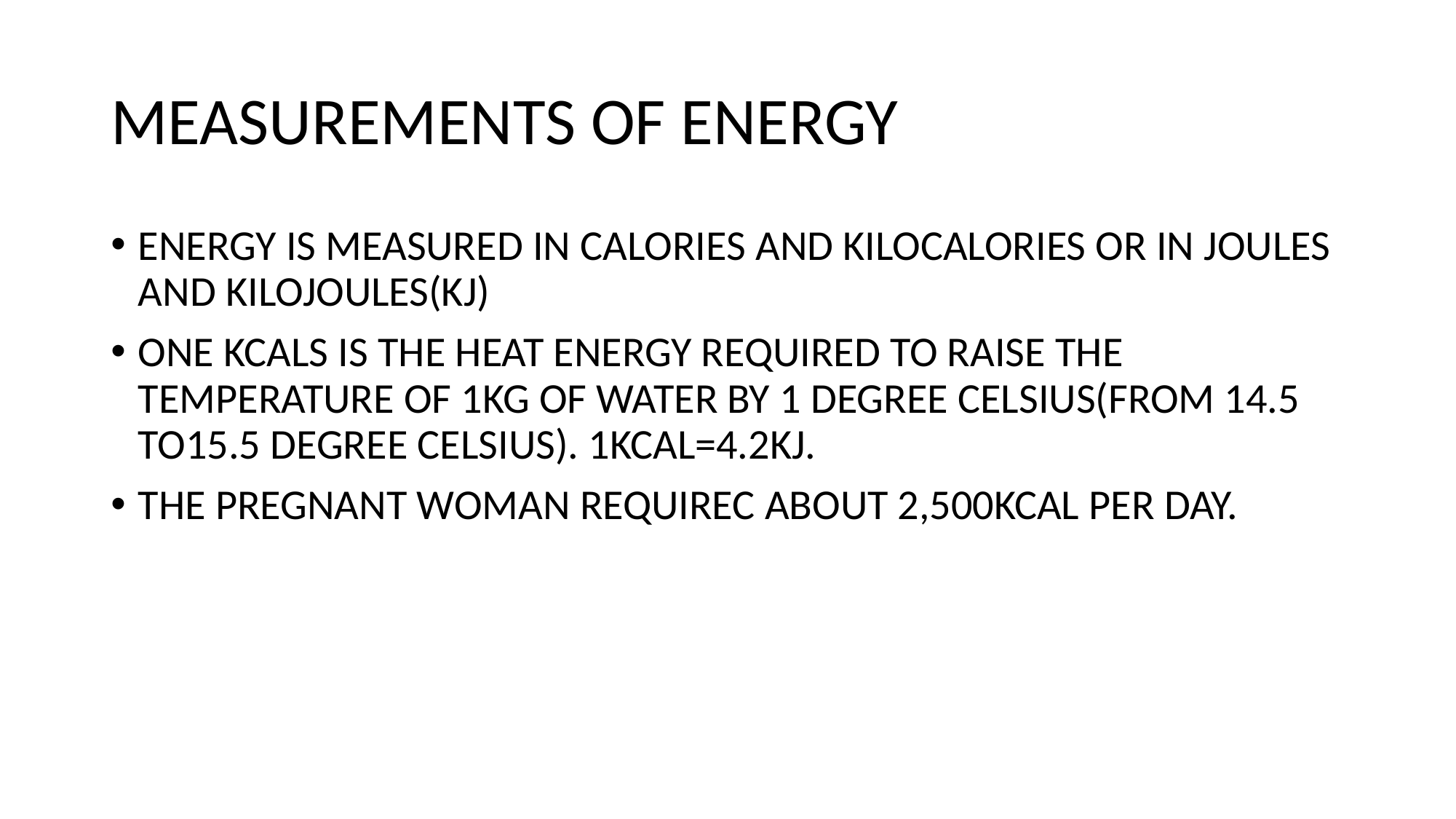

# MEASUREMENTS OF ENERGY
ENERGY IS MEASURED IN CALORIES AND KILOCALORIES OR IN JOULES AND KILOJOULES(KJ)
ONE KCALS IS THE HEAT ENERGY REQUIRED TO RAISE THE TEMPERATURE OF 1KG OF WATER BY 1 DEGREE CELSIUS(FROM 14.5 TO15.5 DEGREE CELSIUS). 1KCAL=4.2KJ.
THE PREGNANT WOMAN REQUIREC ABOUT 2,500KCAL PER DAY.